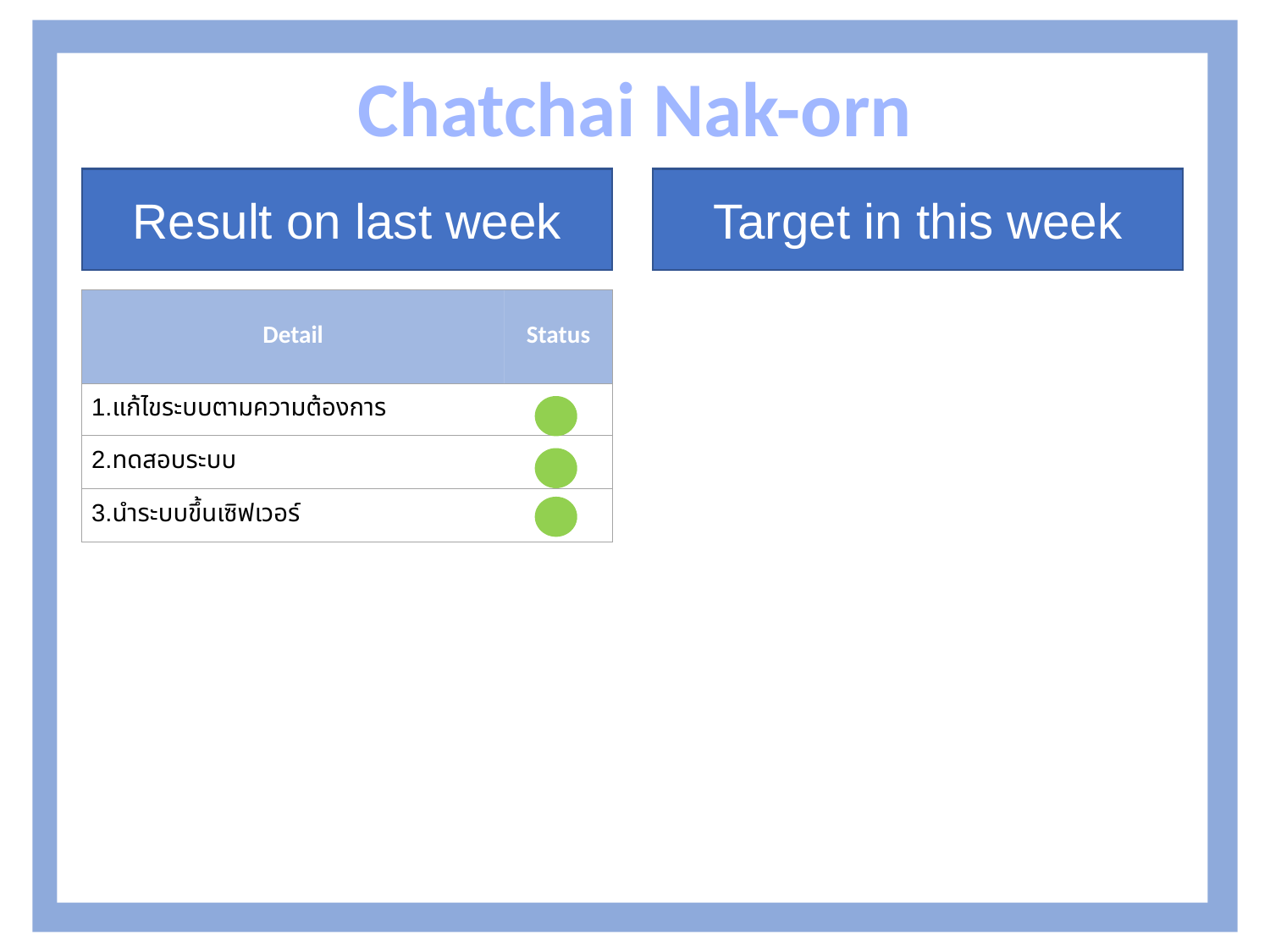

Chatchai Nak-orn
Result on last week
Target in this week
| Detail | Status |
| --- | --- |
| 1.แก้ไขระบบตามความต้องการ |  |
| 2.ทดสอบระบบ |  |
| 3.นำระบบขึ้นเซิฟเวอร์ |  |